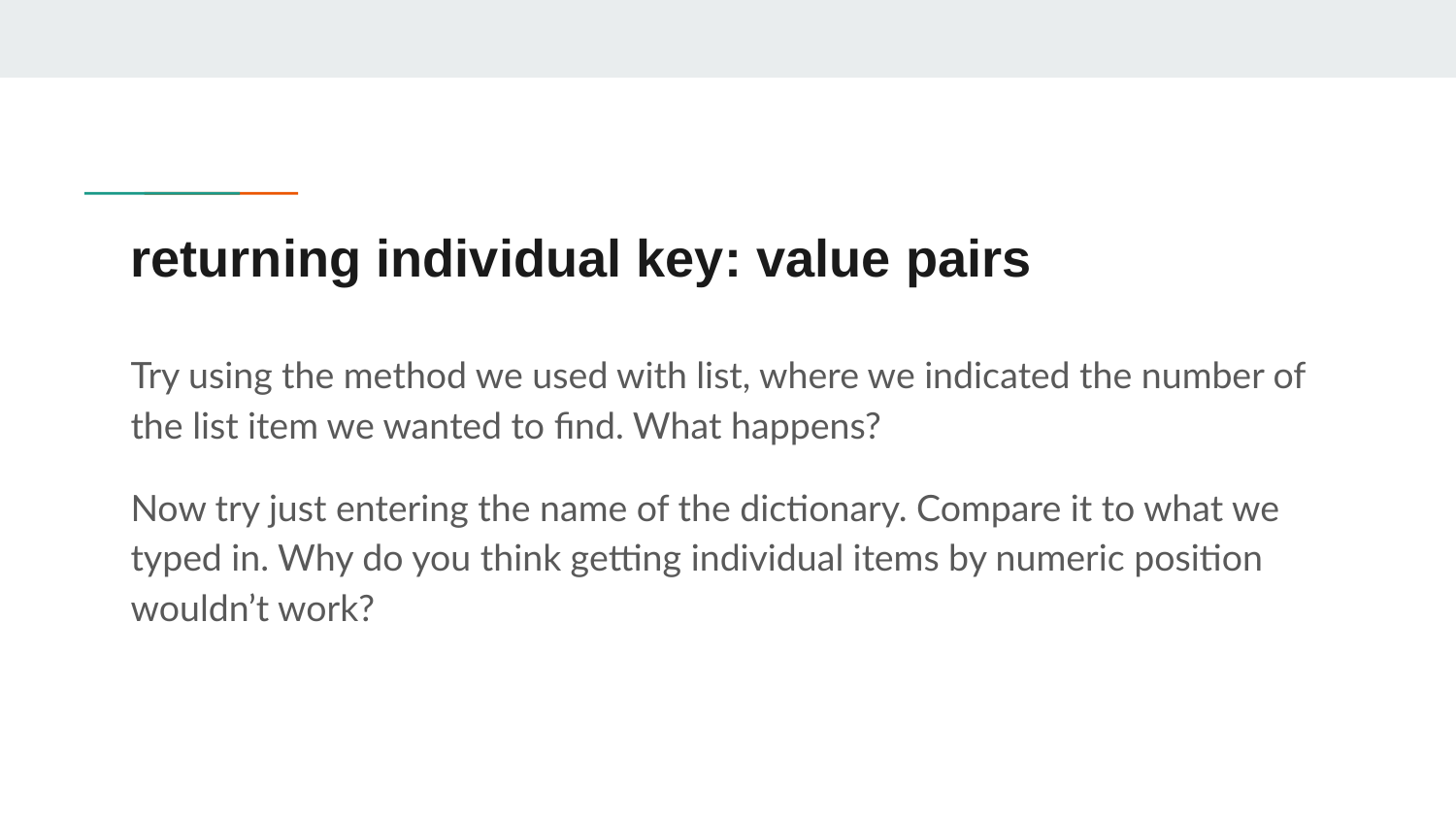

# returning individual key: value pairs
Try using the method we used with list, where we indicated the number of the list item we wanted to find. What happens?
Now try just entering the name of the dictionary. Compare it to what we typed in. Why do you think getting individual items by numeric position wouldn’t work?